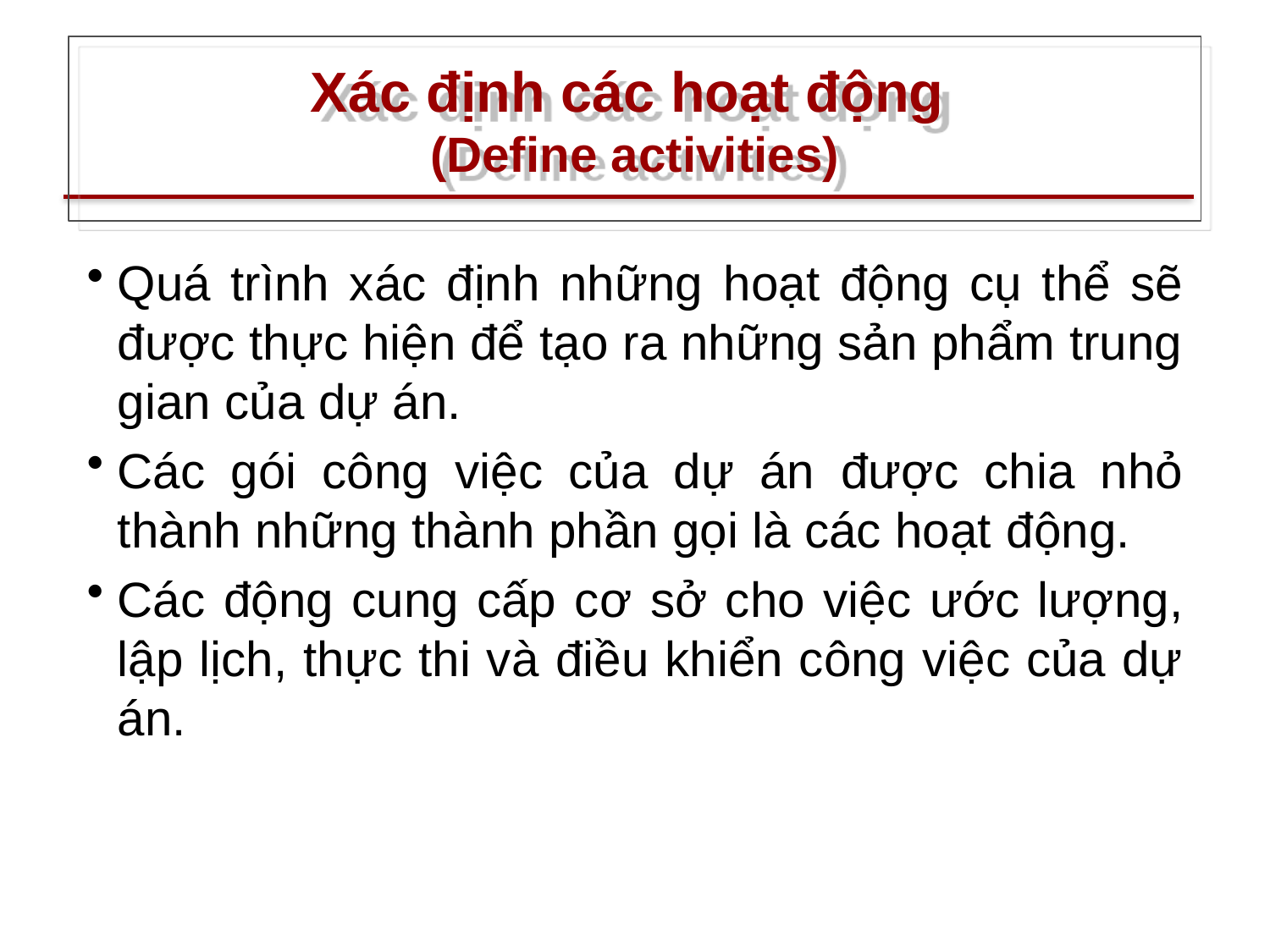

# Xác định các hoạt động (Define activities)
Quá trình xác định những hoạt động cụ thể sẽ được thực hiện để tạo ra những sản phẩm trung gian của dự án.
Các gói công việc của dự án được chia nhỏ thành những thành phần gọi là các hoạt động.
Các động cung cấp cơ sở cho việc ước lượng, lập lịch, thực thi và điều khiển công việc của dự án.